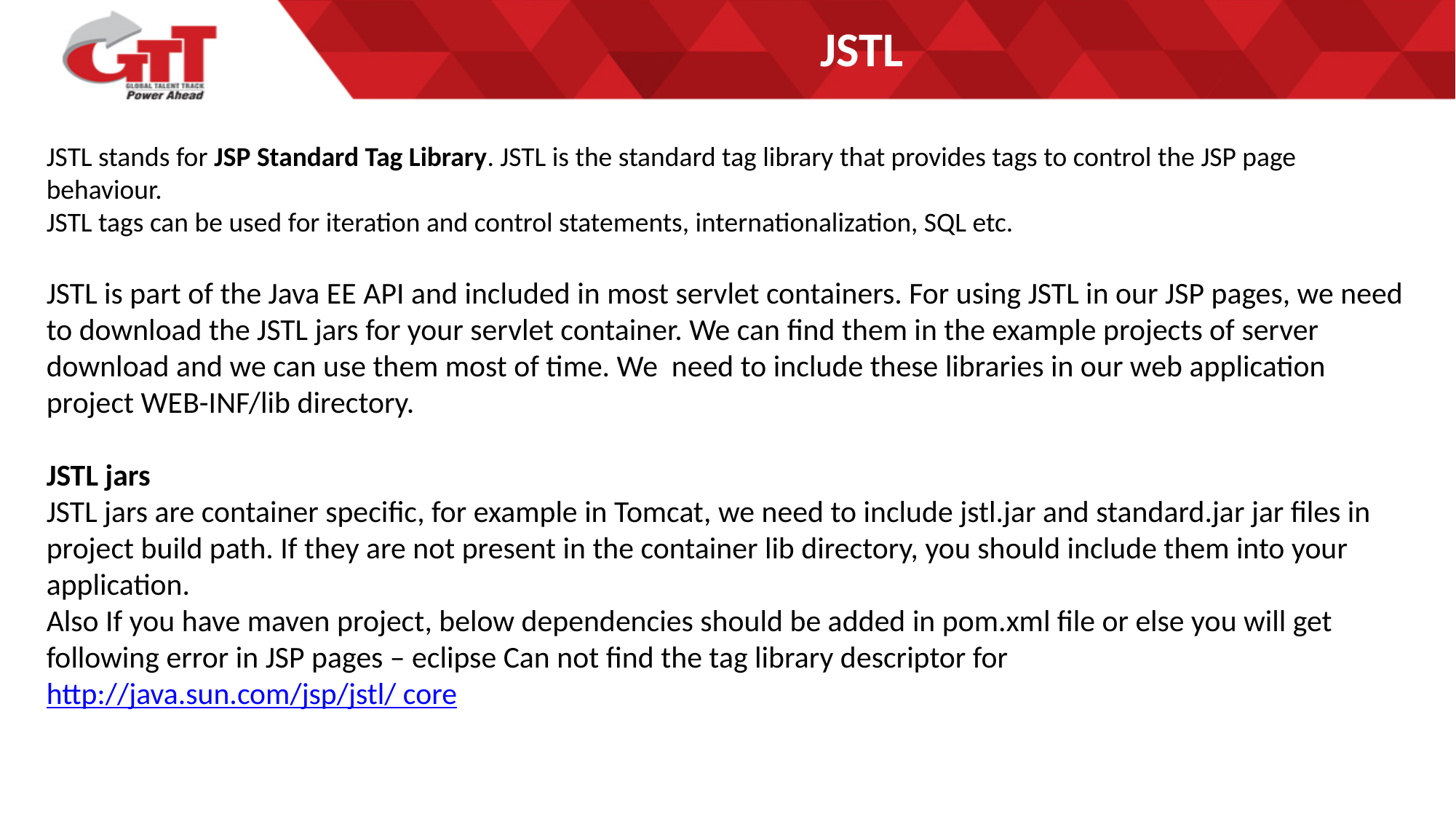

# JSTL
JSTL stands for JSP Standard Tag Library. JSTL is the standard tag library that provides tags to control the JSP page behaviour.
JSTL tags can be used for iteration and control statements, internationalization, SQL etc.

JSTL is part of the Java EE API and included in most servlet containers. For using JSTL in our JSP pages, we need to download the JSTL jars for your servlet container. We can find them in the example projects of server download and we can use them most of time. We  need to include these libraries in our web application project WEB-INF/lib directory.

JSTL jars
JSTL jars are container specific, for example in Tomcat, we need to include jstl.jar and standard.jar jar files in project build path. If they are not present in the container lib directory, you should include them into your application.
Also If you have maven project, below dependencies should be added in pom.xml file or else you will get following error in JSP pages – eclipse Can not find the tag library descriptor for
http://java.sun.com/jsp/jstl/ core